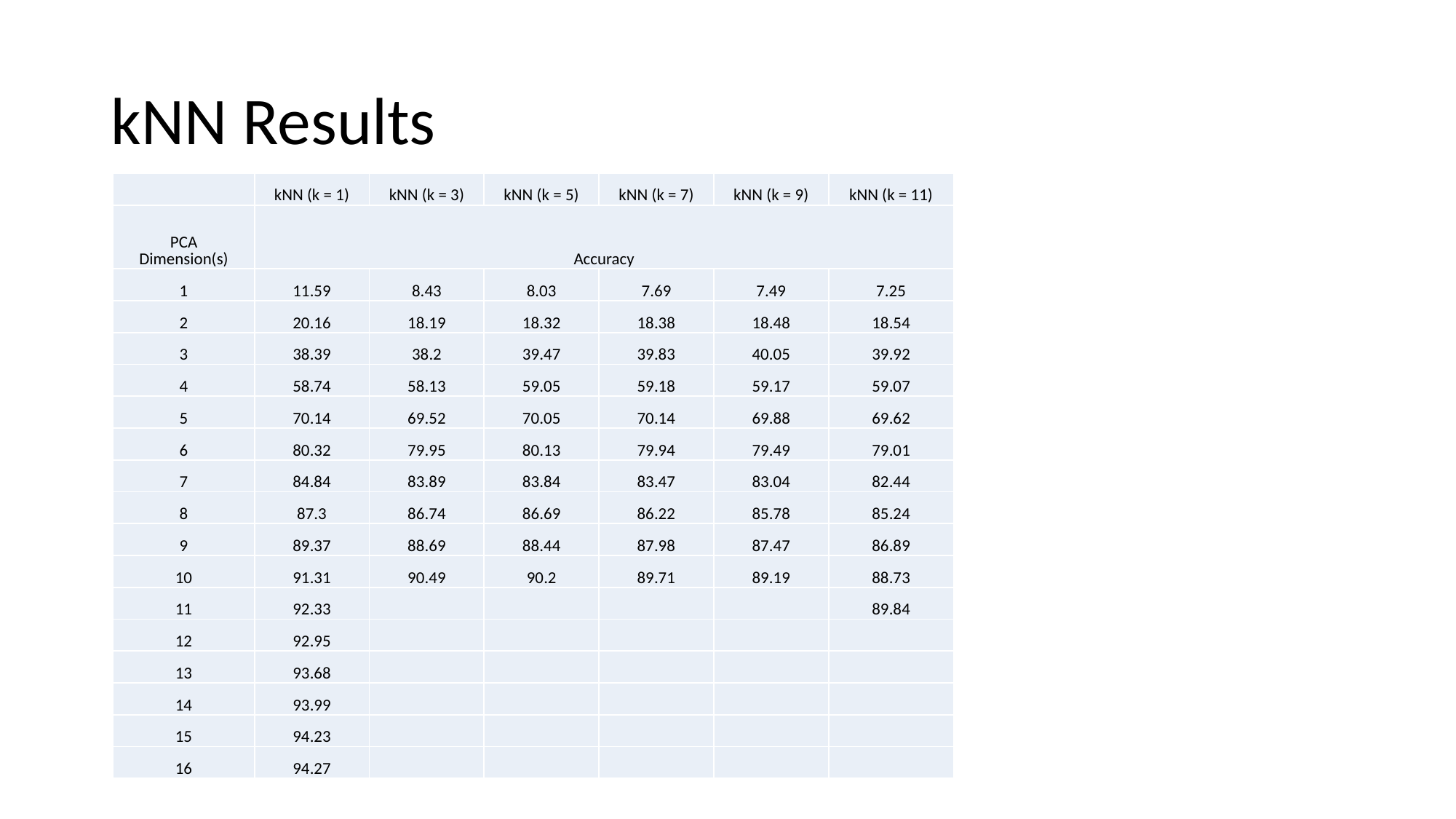

# kNN Results
|  | kNN (k = 1) | kNN (k = 3) | kNN (k = 5) | kNN (k = 7) | kNN (k = 9) | kNN (k = 11) |
| --- | --- | --- | --- | --- | --- | --- |
| PCA Dimension(s) | Accuracy |  |  |  |  |  |
| 1 | 11.59 | 8.43 | 8.03 | 7.69 | 7.49 | 7.25 |
| 2 | 20.16 | 18.19 | 18.32 | 18.38 | 18.48 | 18.54 |
| 3 | 38.39 | 38.2 | 39.47 | 39.83 | 40.05 | 39.92 |
| 4 | 58.74 | 58.13 | 59.05 | 59.18 | 59.17 | 59.07 |
| 5 | 70.14 | 69.52 | 70.05 | 70.14 | 69.88 | 69.62 |
| 6 | 80.32 | 79.95 | 80.13 | 79.94 | 79.49 | 79.01 |
| 7 | 84.84 | 83.89 | 83.84 | 83.47 | 83.04 | 82.44 |
| 8 | 87.3 | 86.74 | 86.69 | 86.22 | 85.78 | 85.24 |
| 9 | 89.37 | 88.69 | 88.44 | 87.98 | 87.47 | 86.89 |
| 10 | 91.31 | 90.49 | 90.2 | 89.71 | 89.19 | 88.73 |
| 11 | 92.33 |  |  |  |  | 89.84 |
| 12 | 92.95 |  |  |  |  |  |
| 13 | 93.68 |  |  |  |  |  |
| 14 | 93.99 |  |  |  |  |  |
| 15 | 94.23 |  |  |  |  |  |
| 16 | 94.27 |  |  |  |  |  |